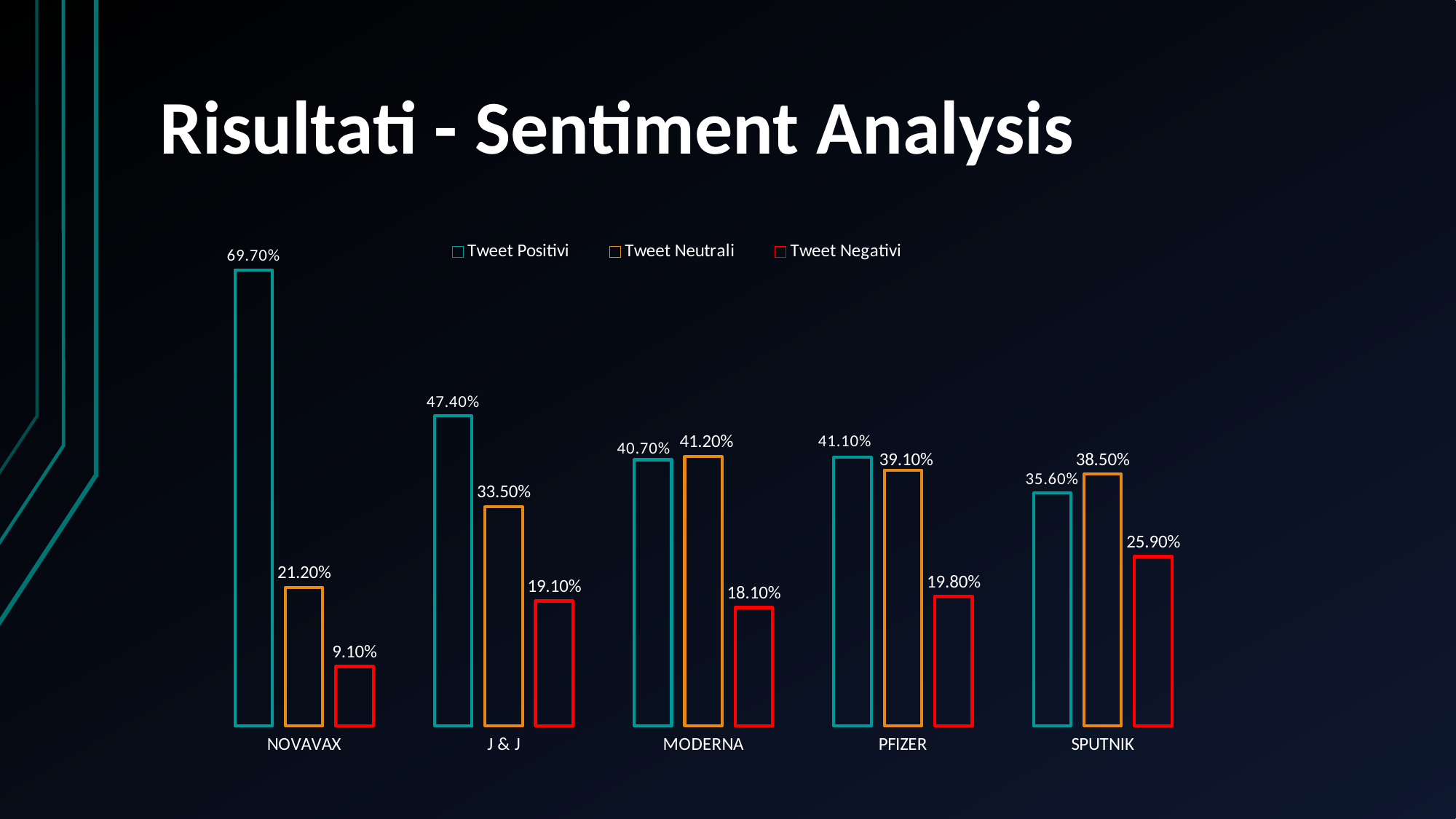

# Risultati - Sentiment Analysis

### Chart

| Category | Tweet Positivi | Tweet Neutrali | Tweet Negativi |
|---|---|---|---|
| NOVAVAX | 0.697 | 0.212 | 0.091 |
| J & J | 0.474 | 0.335 | 0.191 |
| MODERNA | 0.407 | 0.412 | 0.181 |
| PFIZER | 0.411 | 0.391 | 0.198 |
| SPUTNIK | 0.356 | 0.385 | 0.259 |